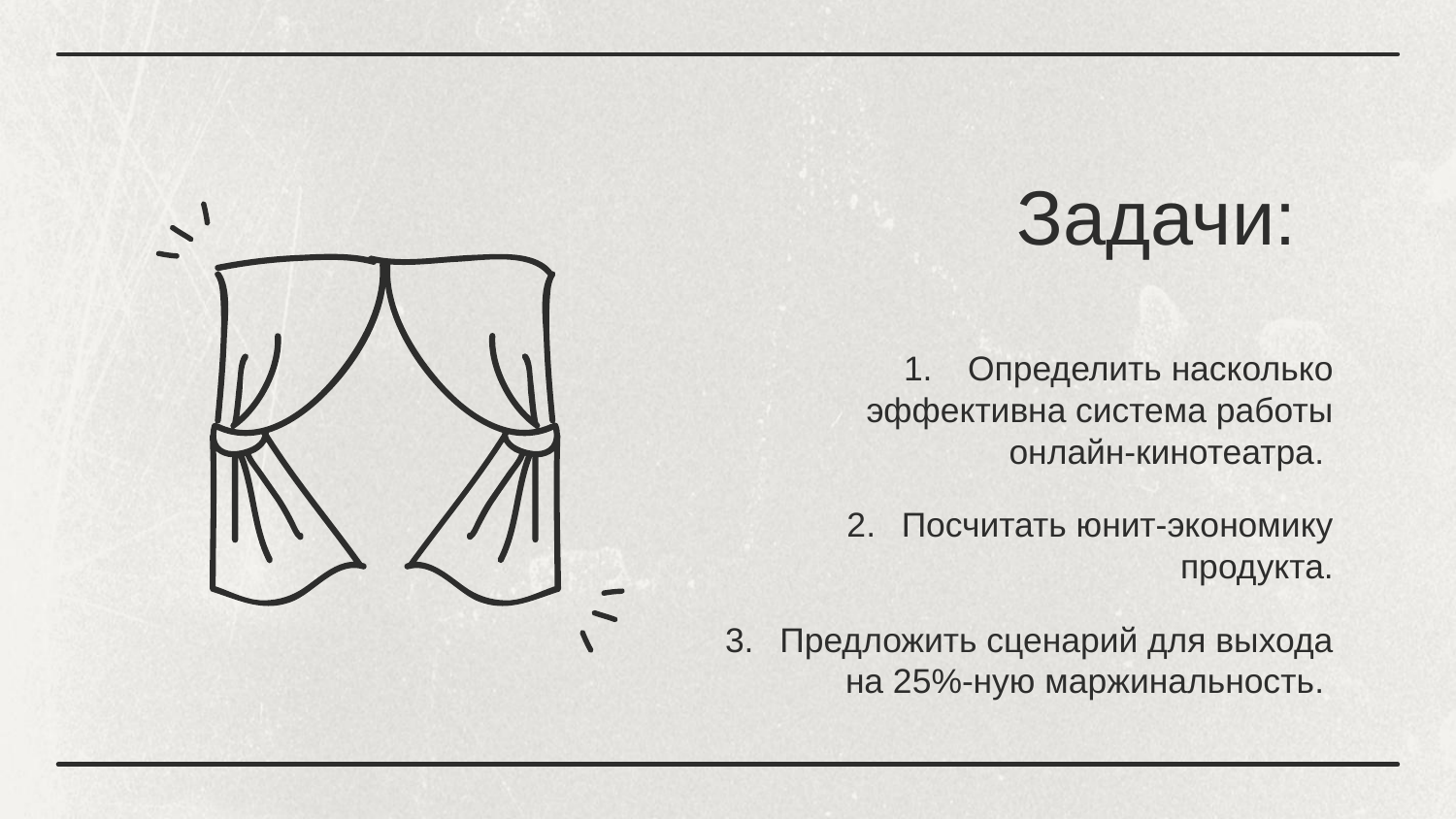

# Задачи:

 Определить насколько эффективна система работы онлайн-кинотеатра.
Посчитать юнит-экономику продукта.
Предложить сценарий для выхода на 25%-ную маржинальность.